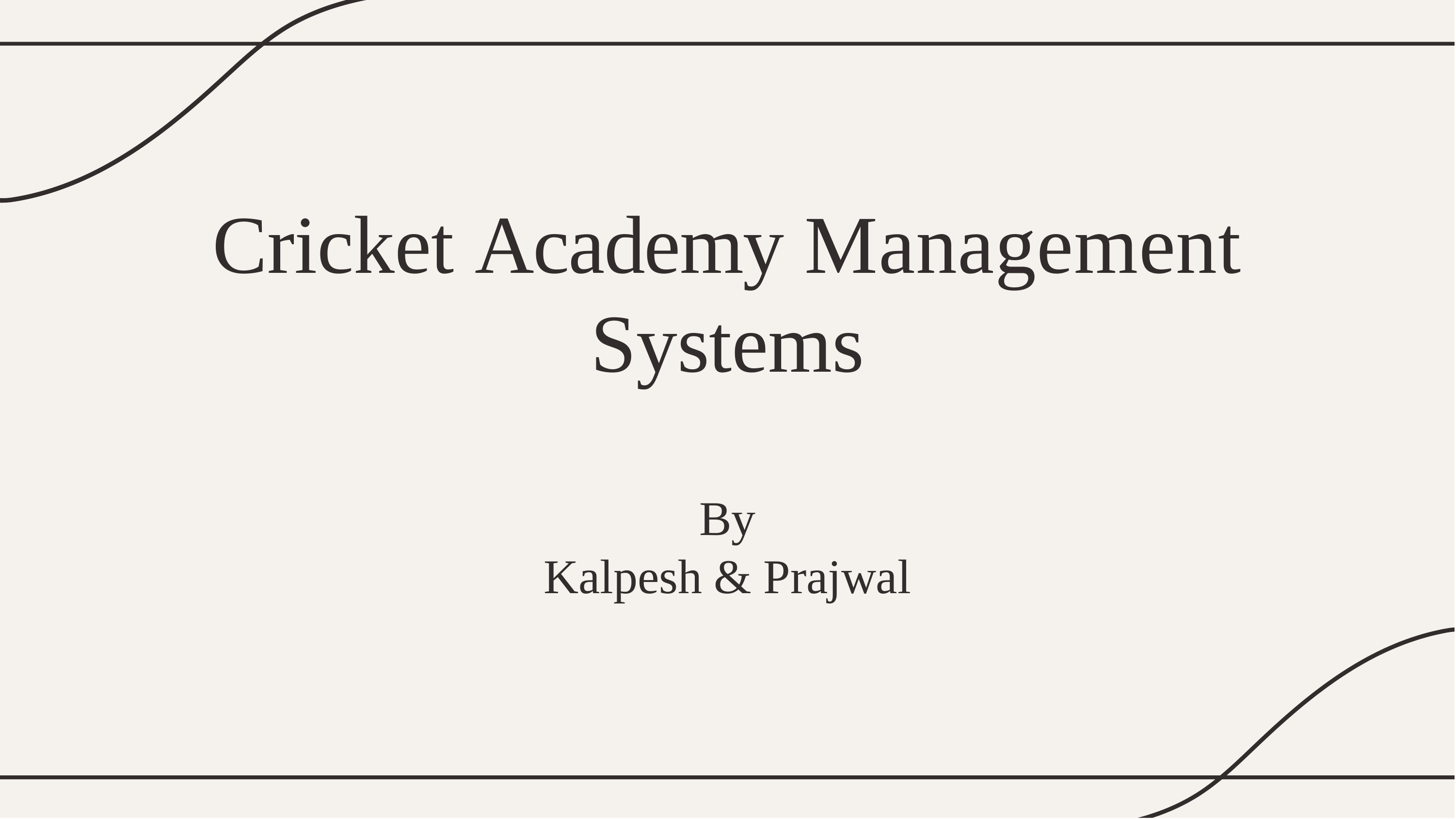

# Cricket Academy Management Systems By Kalpesh & Prajwal